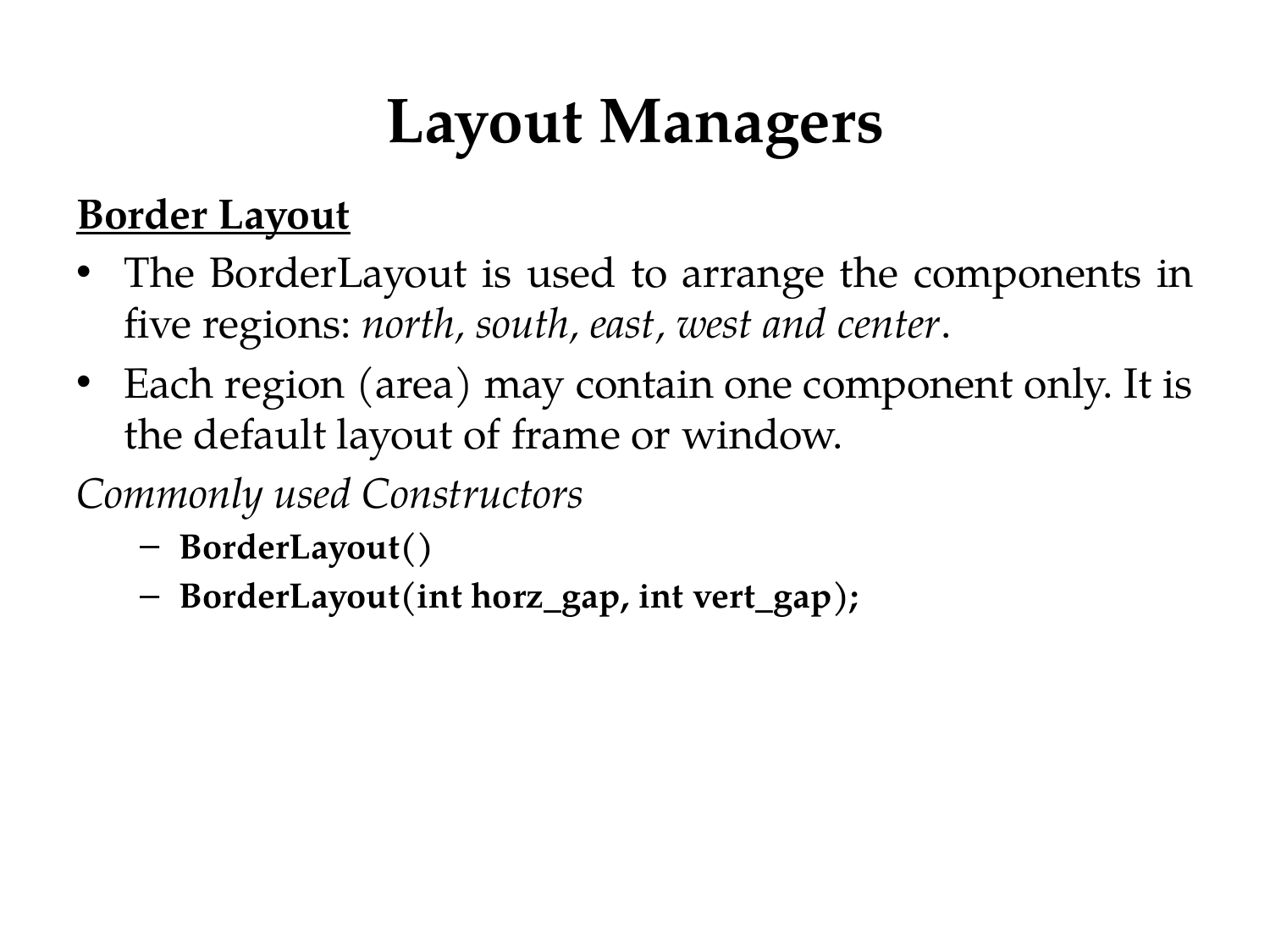

# Layout Managers
Border Layout
The BorderLayout is used to arrange the components in five regions: north, south, east, west and center.
Each region (area) may contain one component only. It is the default layout of frame or window.
Commonly used Constructors
BorderLayout()
BorderLayout(int horz_gap, int vert_gap);